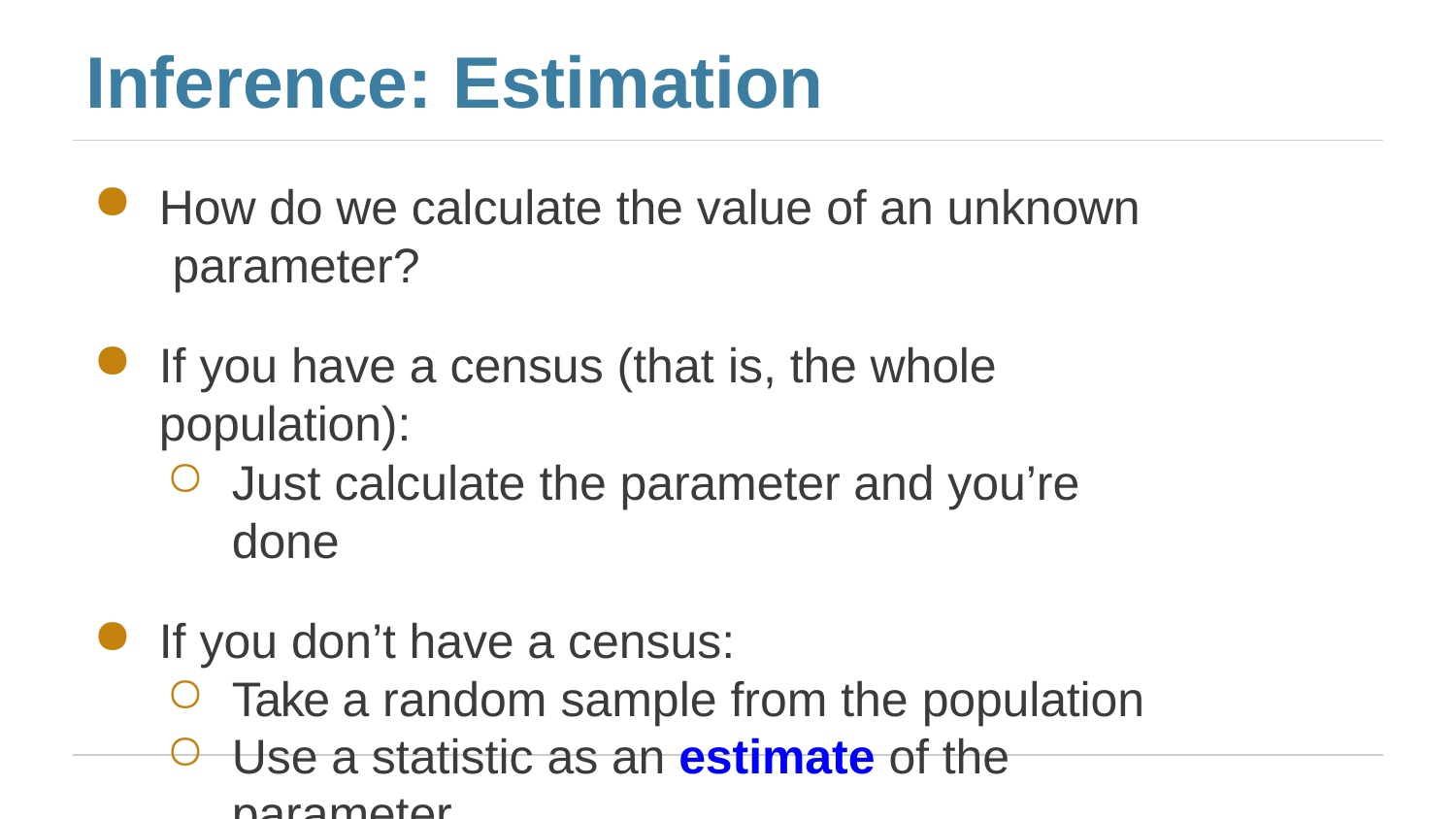

# Inference: Estimation
How do we calculate the value of an unknown  parameter?
If you have a census (that is, the whole population):
Just calculate the parameter and you’re done
If you don’t have a census:
Take a random sample from the population
Use a statistic as an estimate of the parameter
(Demo)